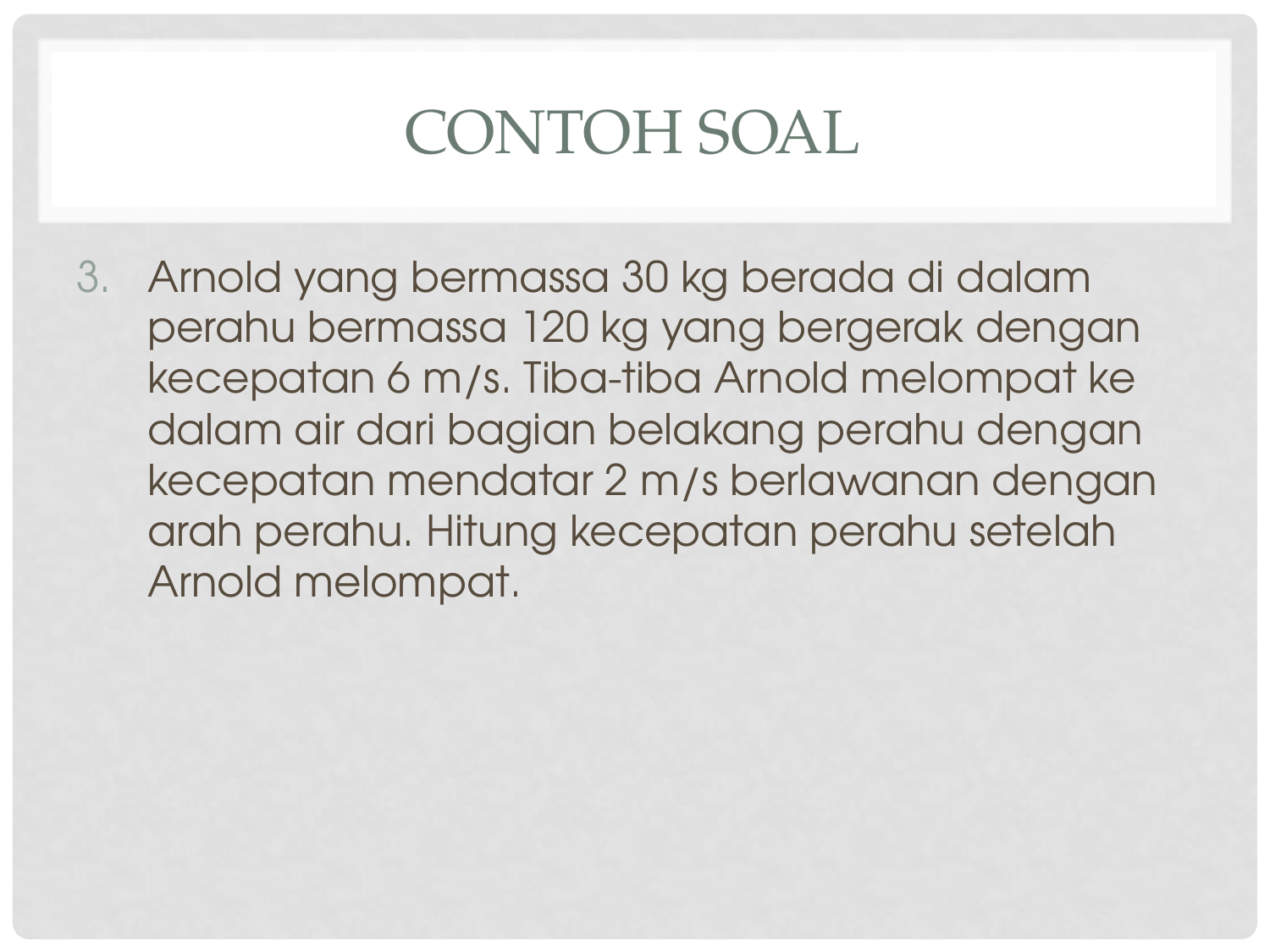

# Contoh Soal
Arnold yang bermassa 30 kg berada di dalam perahu bermassa 120 kg yang bergerak dengan kecepatan 6 m/s. Tiba-tiba Arnold melompat ke dalam air dari bagian belakang perahu dengan kecepatan mendatar 2 m/s berlawanan dengan arah perahu. Hitung kecepatan perahu setelah Arnold melompat.